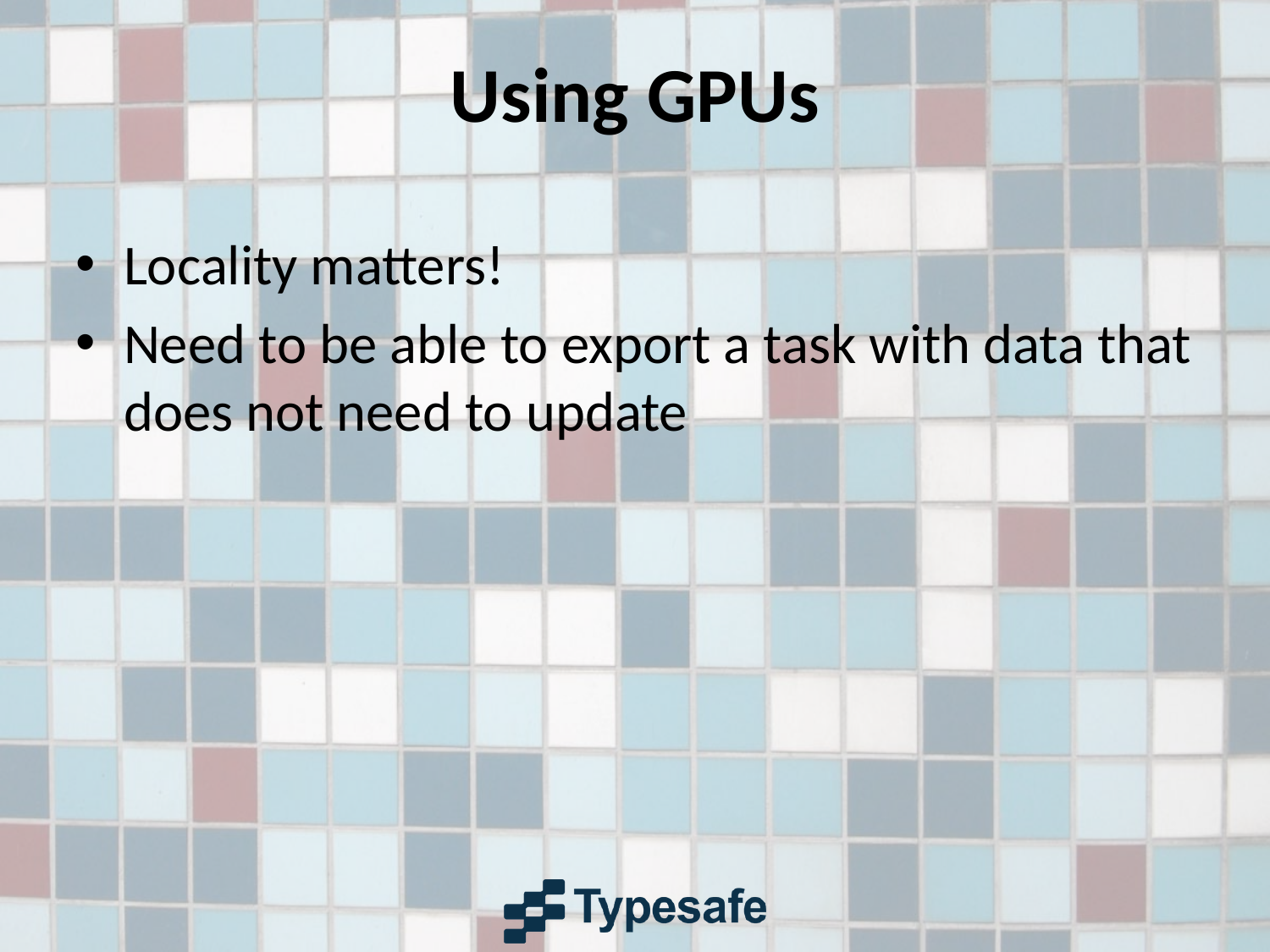

# Using GPUs
Locality matters!
Need to be able to export a task with data that does not need to update